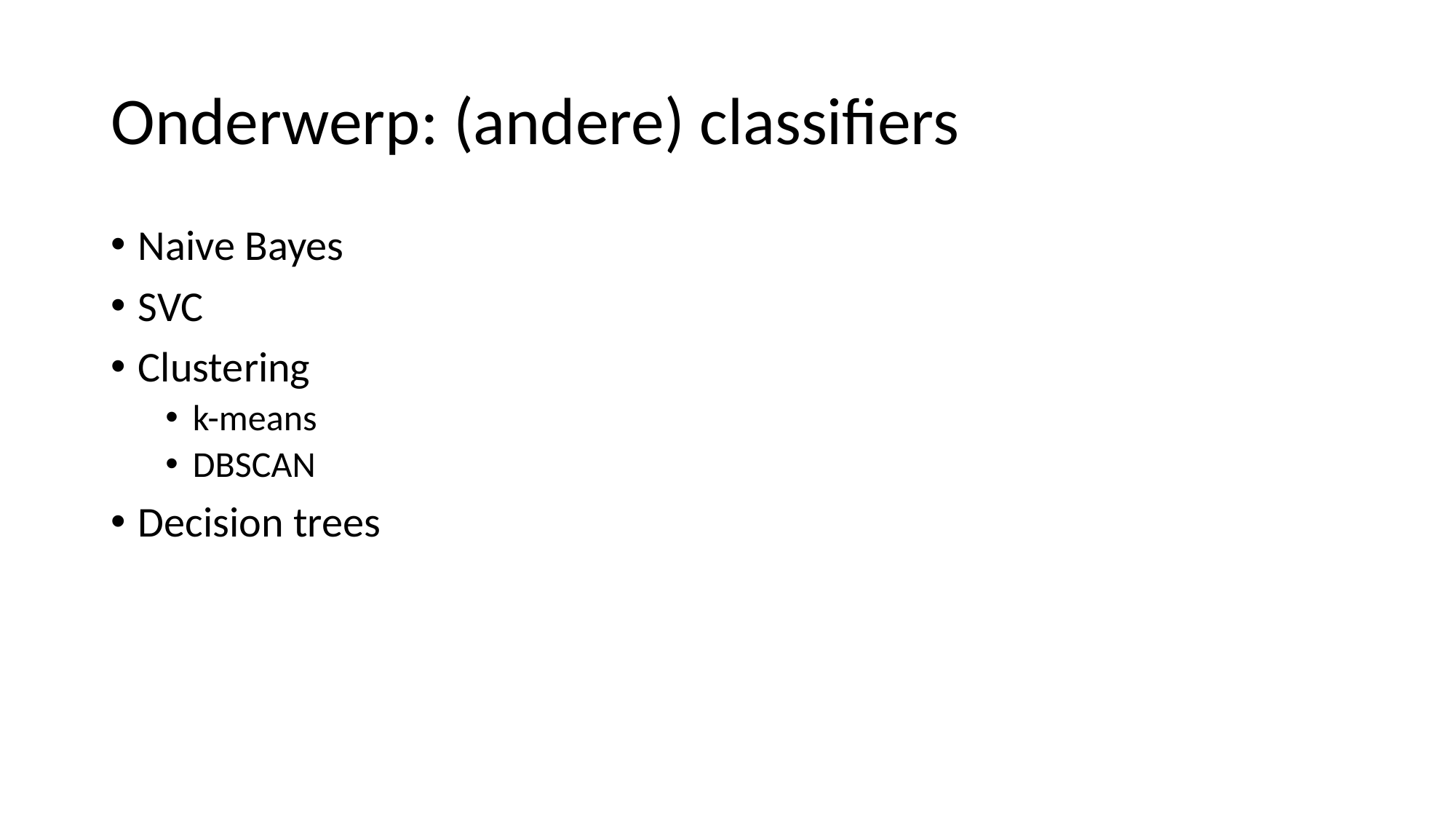

# Onderwerp: (andere) classifiers
Naive Bayes
SVC
Clustering
k-means
DBSCAN
Decision trees